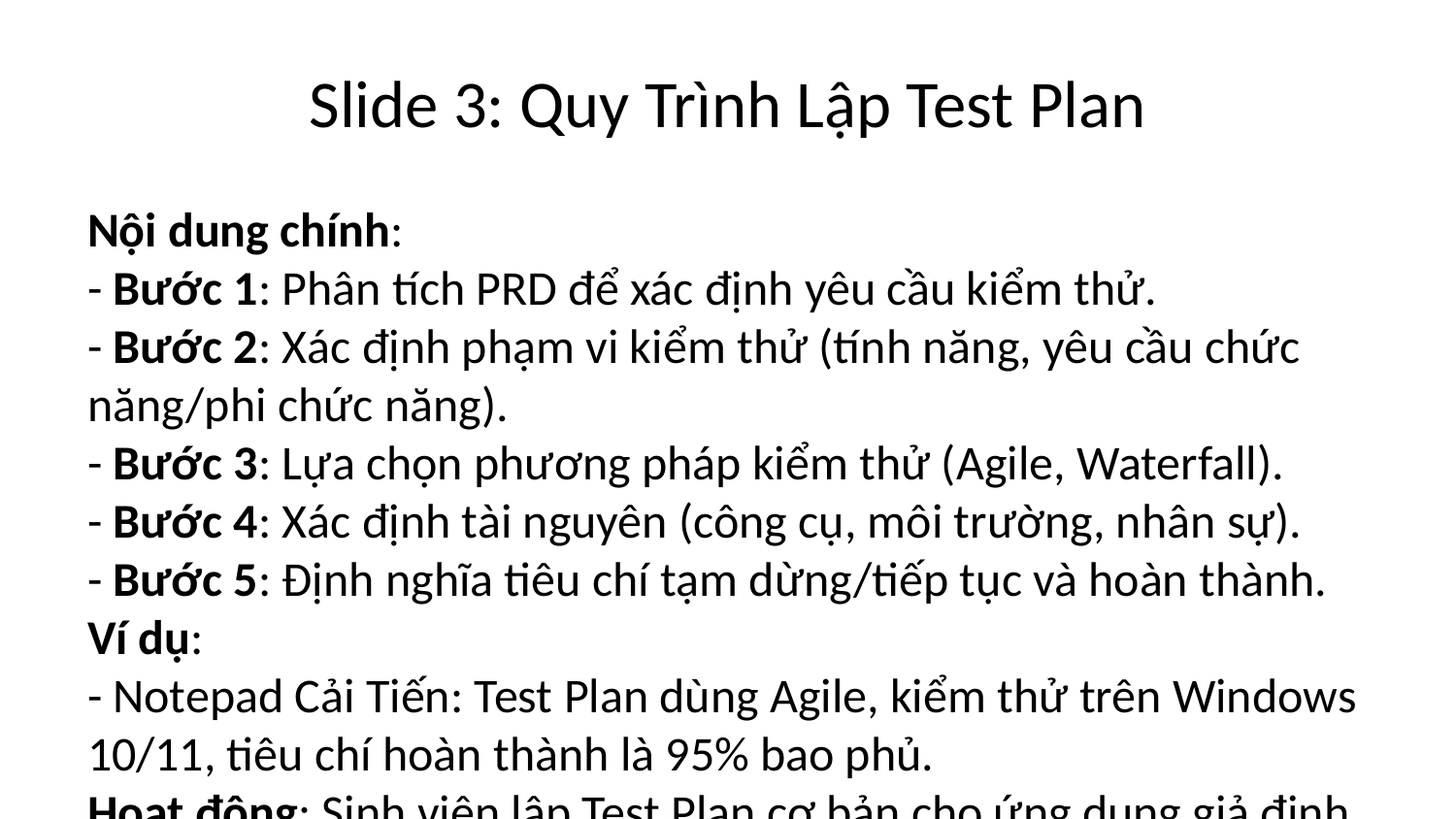

# Slide 3: Quy Trình Lập Test Plan
Nội dung chính:
- Bước 1: Phân tích PRD để xác định yêu cầu kiểm thử.
- Bước 2: Xác định phạm vi kiểm thử (tính năng, yêu cầu chức năng/phi chức năng).
- Bước 3: Lựa chọn phương pháp kiểm thử (Agile, Waterfall).
- Bước 4: Xác định tài nguyên (công cụ, môi trường, nhân sự).
- Bước 5: Định nghĩa tiêu chí tạm dừng/tiếp tục và hoàn thành.
Ví dụ:
- Notepad Cải Tiến: Test Plan dùng Agile, kiểm thử trên Windows 10/11, tiêu chí hoàn thành là 95% bao phủ.
Hoạt động: Sinh viên lập Test Plan cơ bản cho ứng dụng giả định (ví dụ: ứng dụng To-Do List).